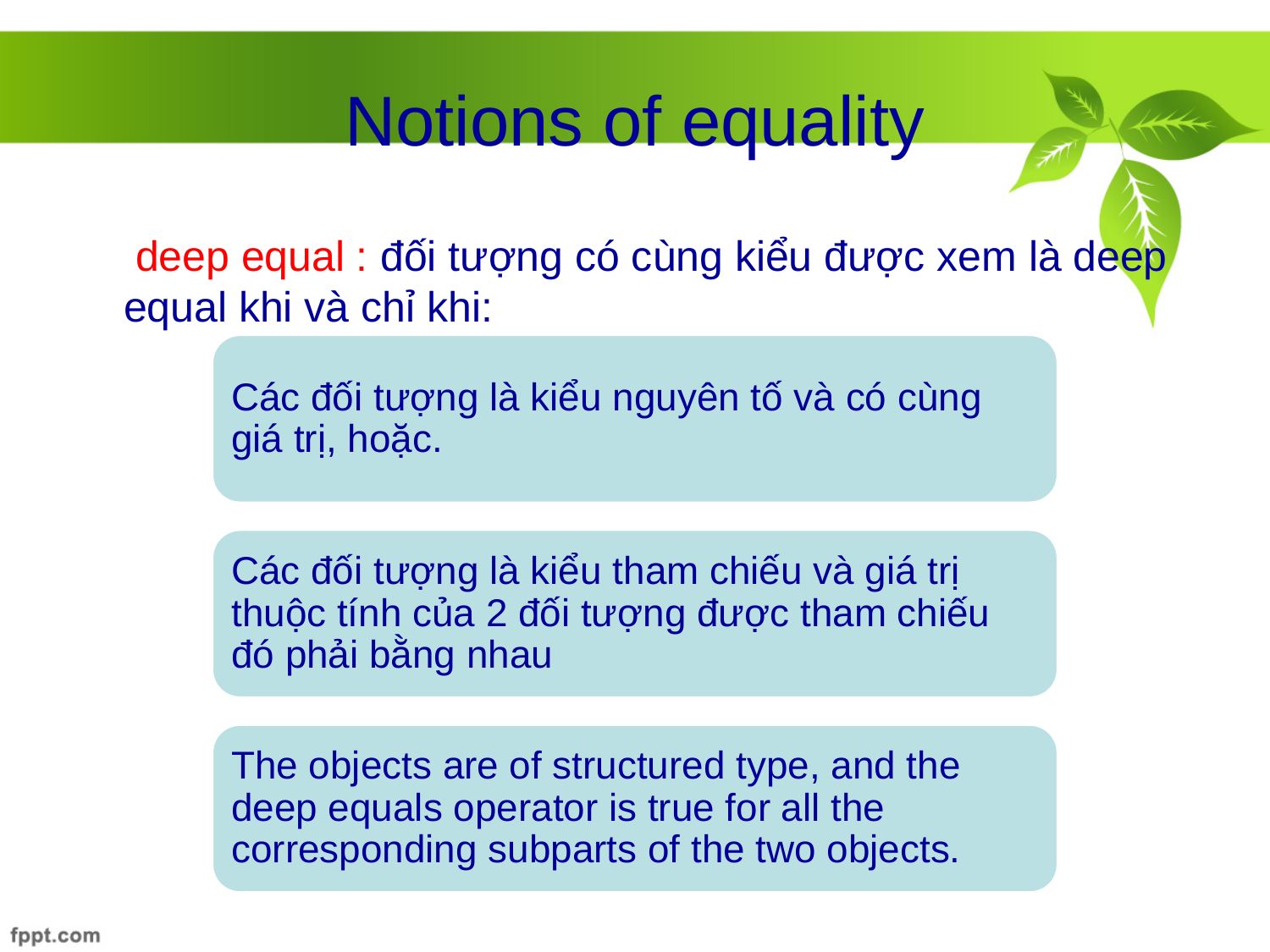

# Notions of equality
	 deep equal : đối tượng có cùng kiểu được xem là deep equal khi và chỉ khi:

Các đối tượng là kiểu nguyên tố và có cùng giá trị, hoặc.
Các đối tượng là kiểu tham chiếu và giá trị thuộc tính của 2 đối tượng được tham chiếu đó phải bằng nhau
The objects are of structured type, and the deep equals operator is true for all the corresponding subparts of the two objects.